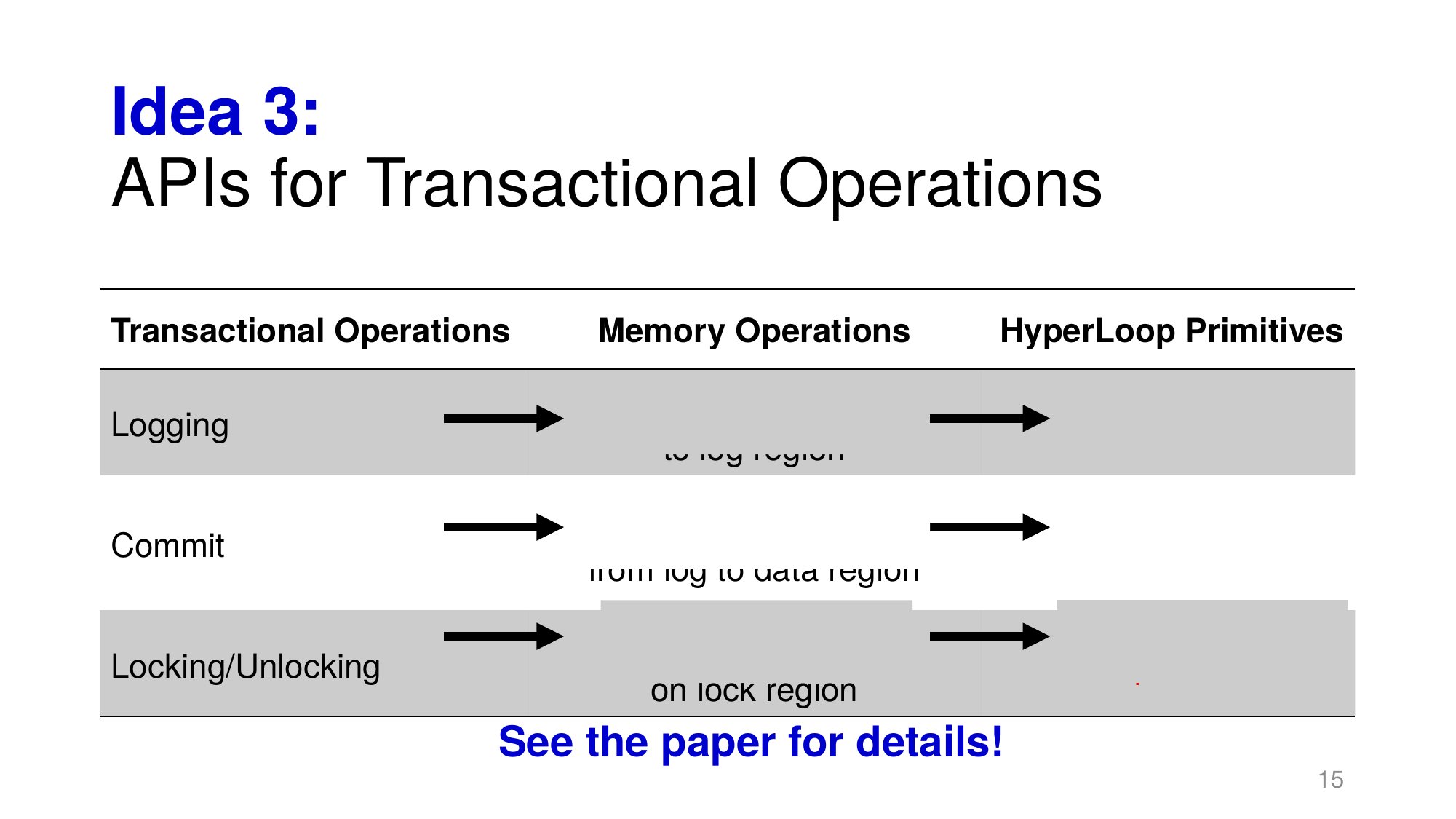

# Idea 3: APIs for Transactional Operations
| Transactional Operations | Memory Operations | HyperLoop Primitives |
| --- | --- | --- |
| Logging | Memory write to log region | Group Log |
| Commit | Memory copy from log to data region | Group Commit |
| Locking/Unlocking | Compare and swap on lock region | Group Lock/Unlock |

See the paper for details!
15